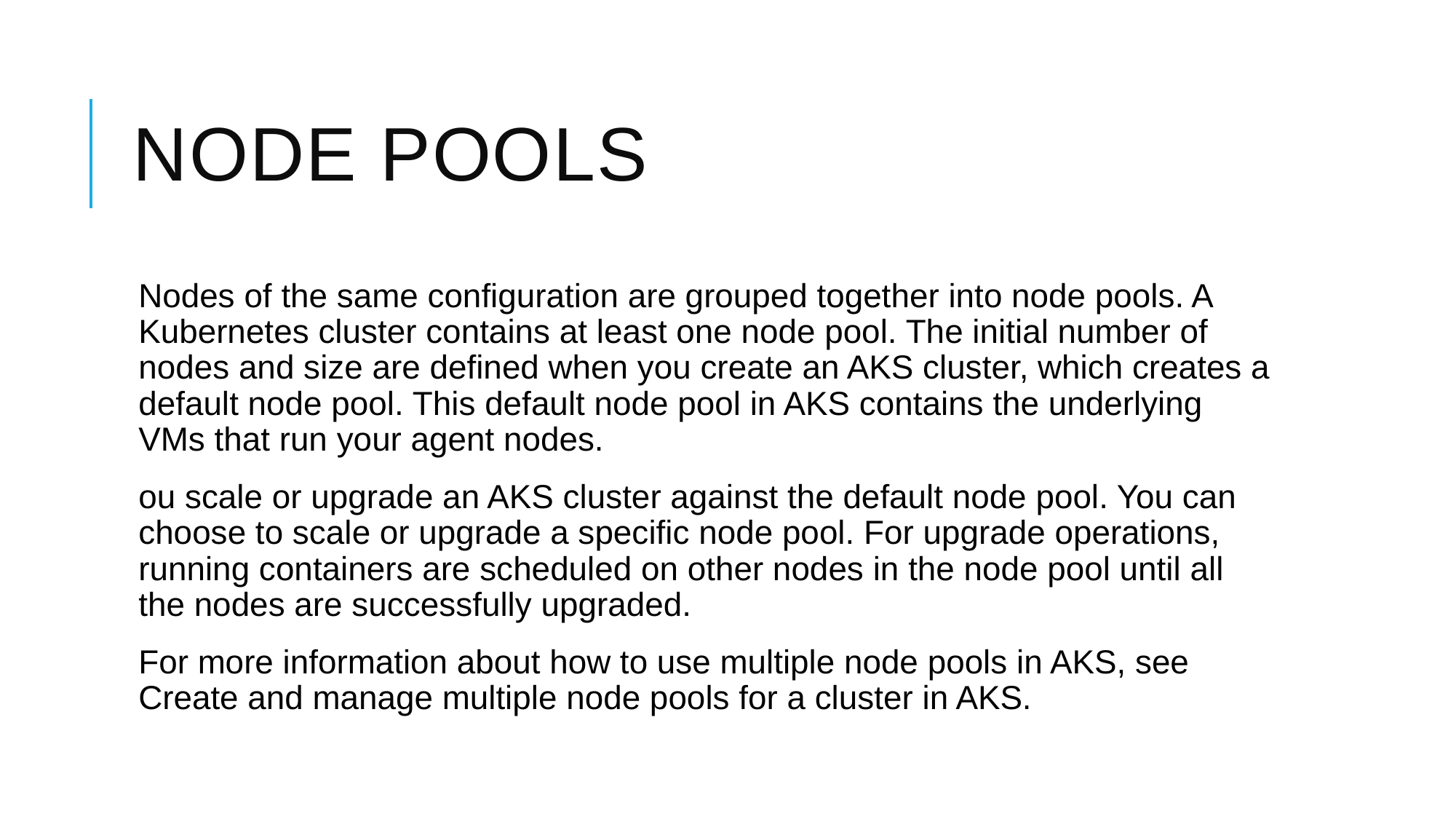

# Node pools
Nodes of the same configuration are grouped together into node pools. A Kubernetes cluster contains at least one node pool. The initial number of nodes and size are defined when you create an AKS cluster, which creates a default node pool. This default node pool in AKS contains the underlying VMs that run your agent nodes.
ou scale or upgrade an AKS cluster against the default node pool. You can choose to scale or upgrade a specific node pool. For upgrade operations, running containers are scheduled on other nodes in the node pool until all the nodes are successfully upgraded.
For more information about how to use multiple node pools in AKS, see Create and manage multiple node pools for a cluster in AKS.